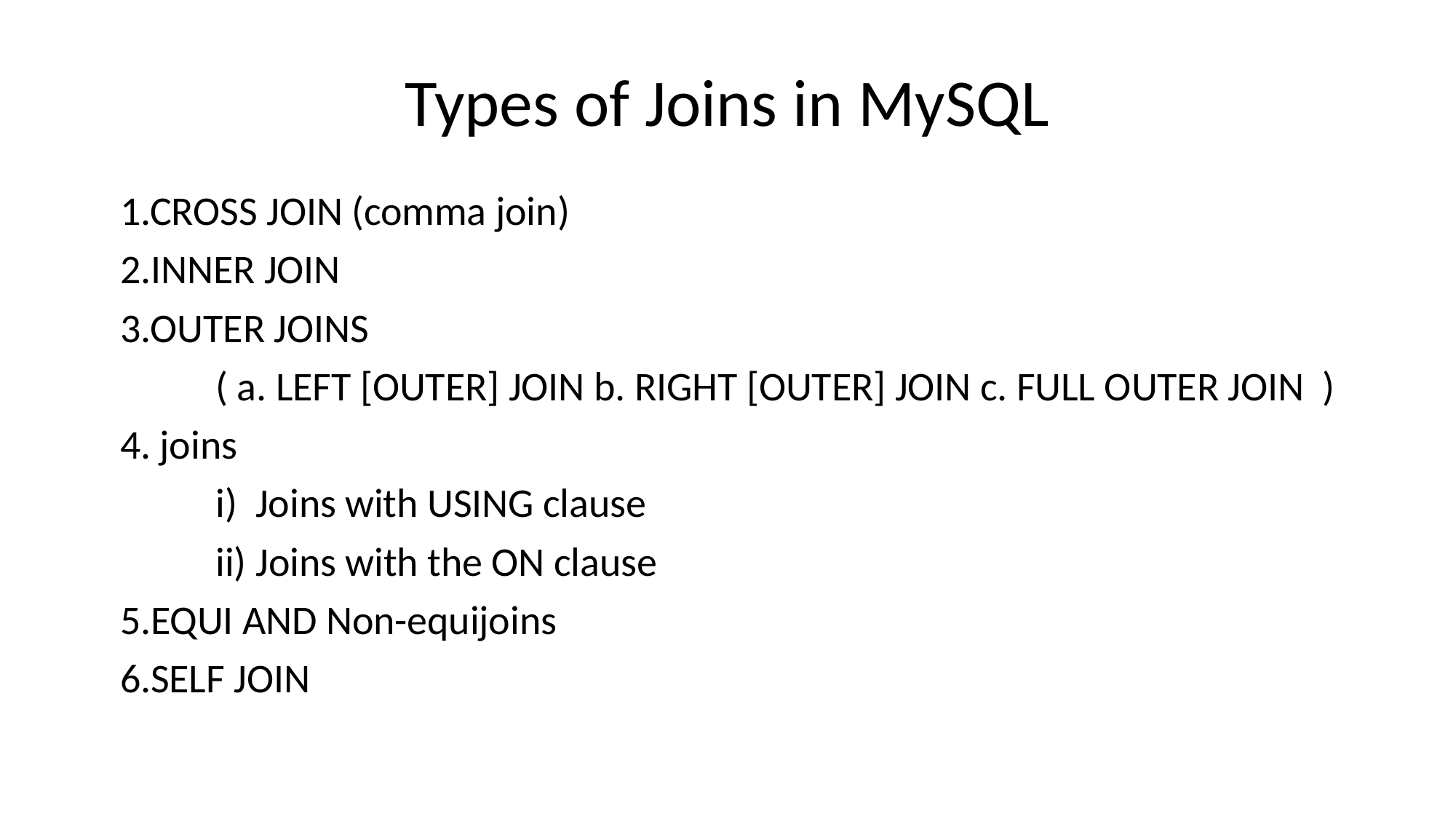

# Types of Joins in MySQL
 1.CROSS JOIN (comma join)
 2.INNER JOIN
 3.OUTER JOINS
	( a. LEFT [OUTER] JOIN b. RIGHT [OUTER] JOIN c. FULL OUTER JOIN  )
 4. joins
	i)  Joins with USING clause
	ii) Joins with the ON clause
 5.EQUI AND Non-equijoins
 6.SELF JOIN